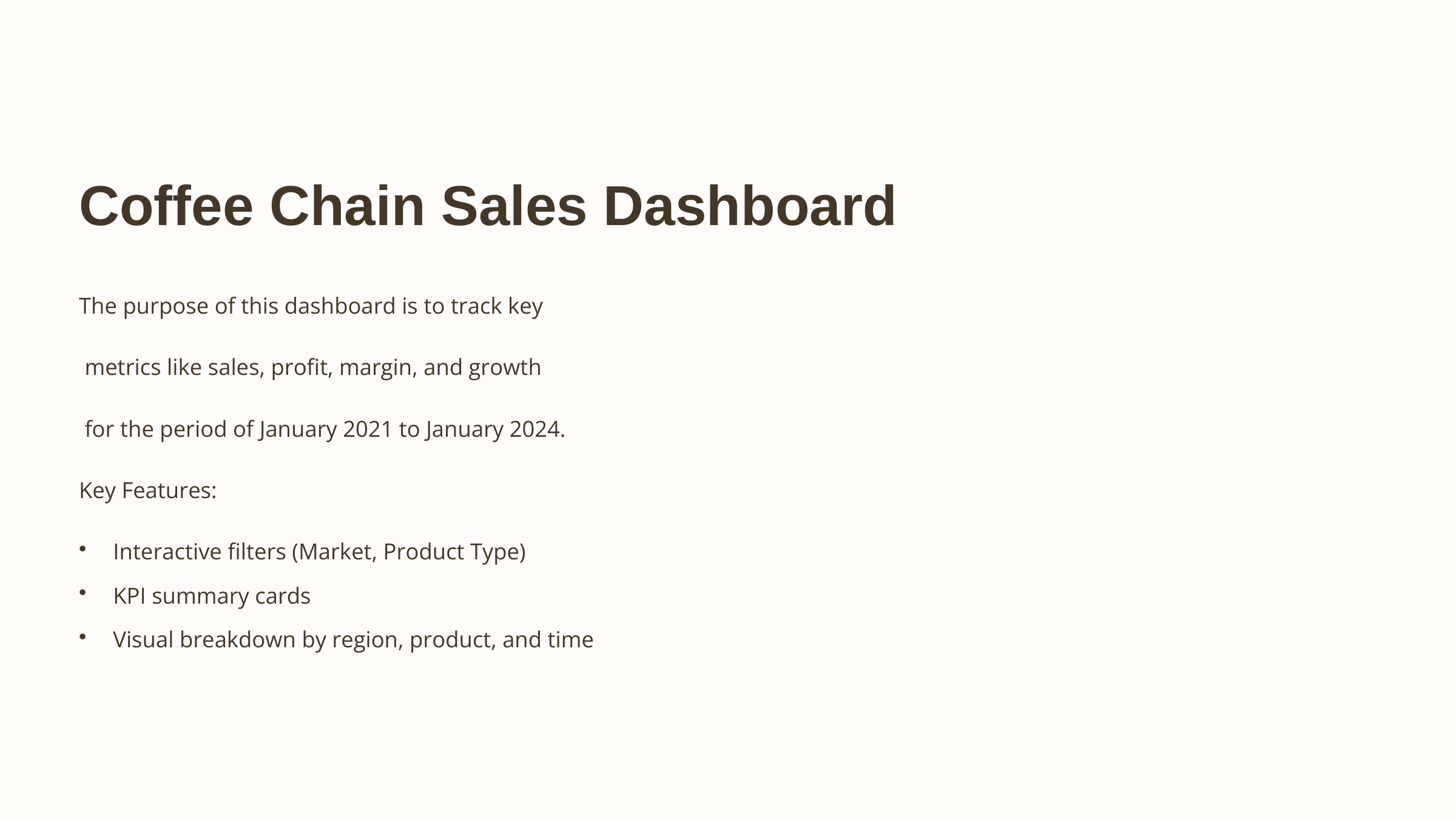

Coffee Chain Sales Dashboard
The purpose of this dashboard is to track key
 metrics like sales, profit, margin, and growth
 for the period of January 2021 to January 2024.
Key Features:
Interactive filters (Market, Product Type)
KPI summary cards
Visual breakdown by region, product, and time